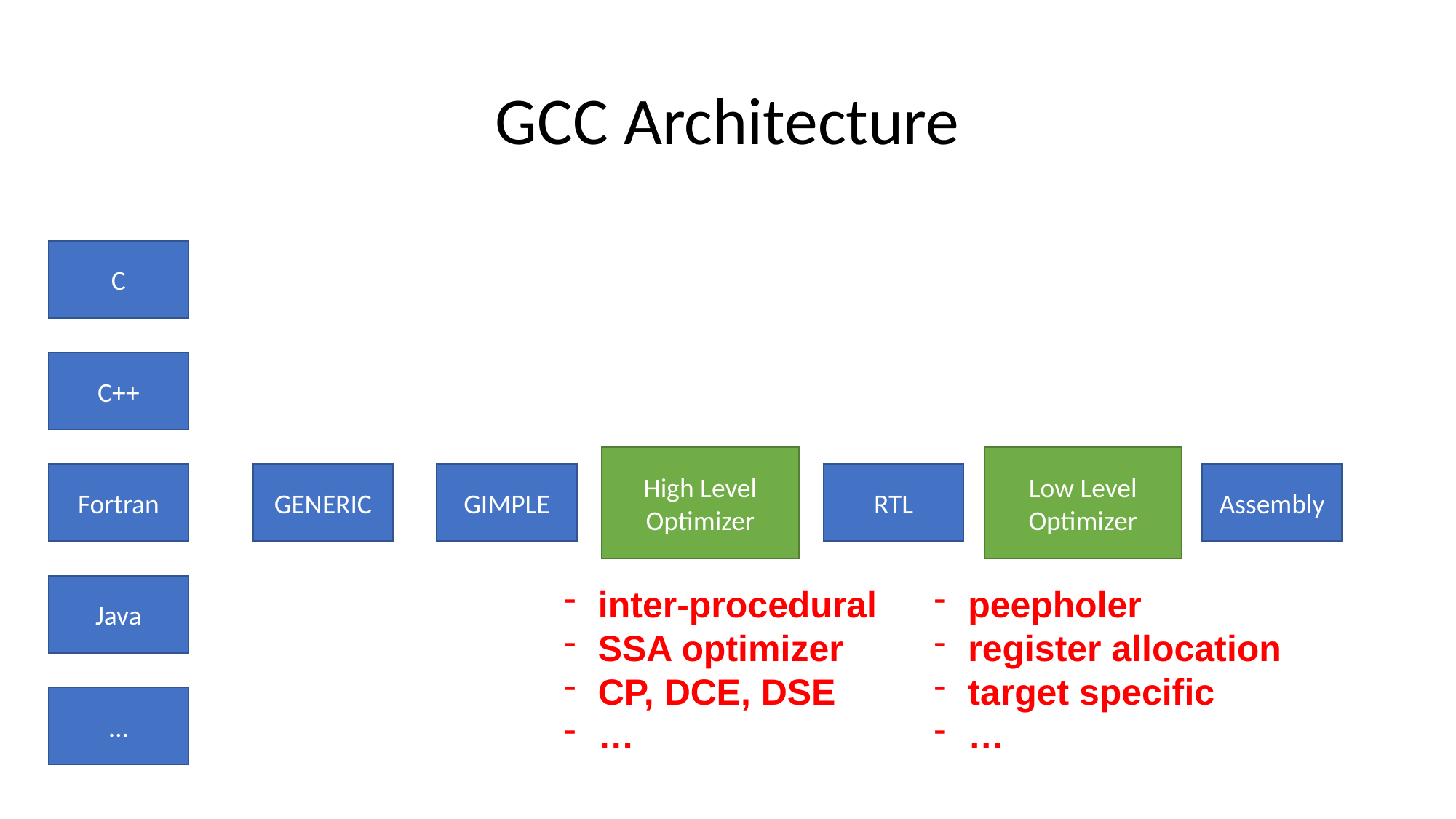

# GCC Architecture
C
C++
High Level Optimizer
Low Level Optimizer
Fortran
GENERIC
GIMPLE
RTL
Assembly
peepholer
register allocation
target specific
…
Java
inter-procedural
SSA optimizer
CP, DCE, DSE
…
…